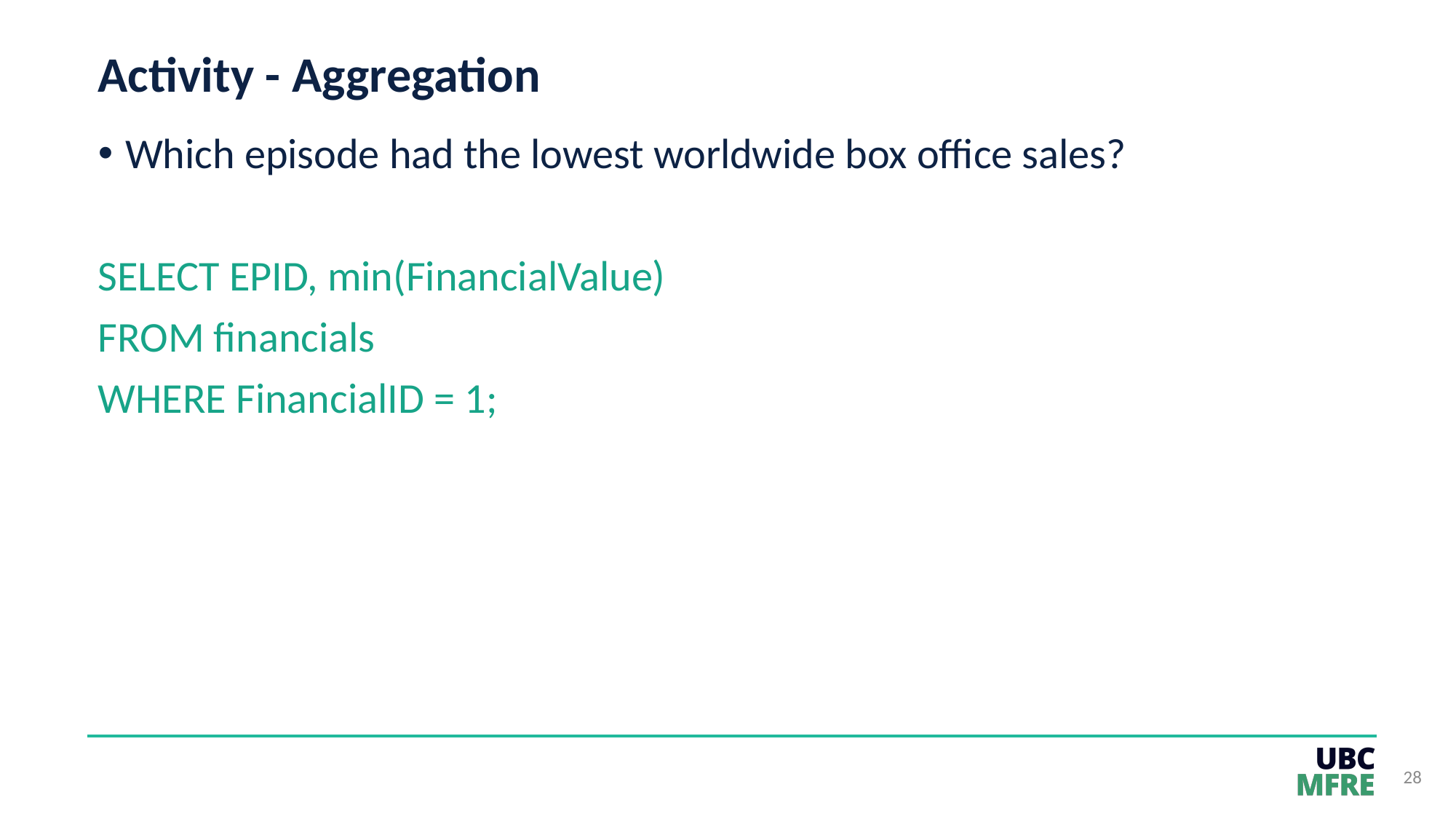

# Activity - Aggregation
Which episode had the lowest worldwide box office sales?

SELECT EPID, min(FinancialValue)
FROM financials
WHERE FinancialID = 1;

28